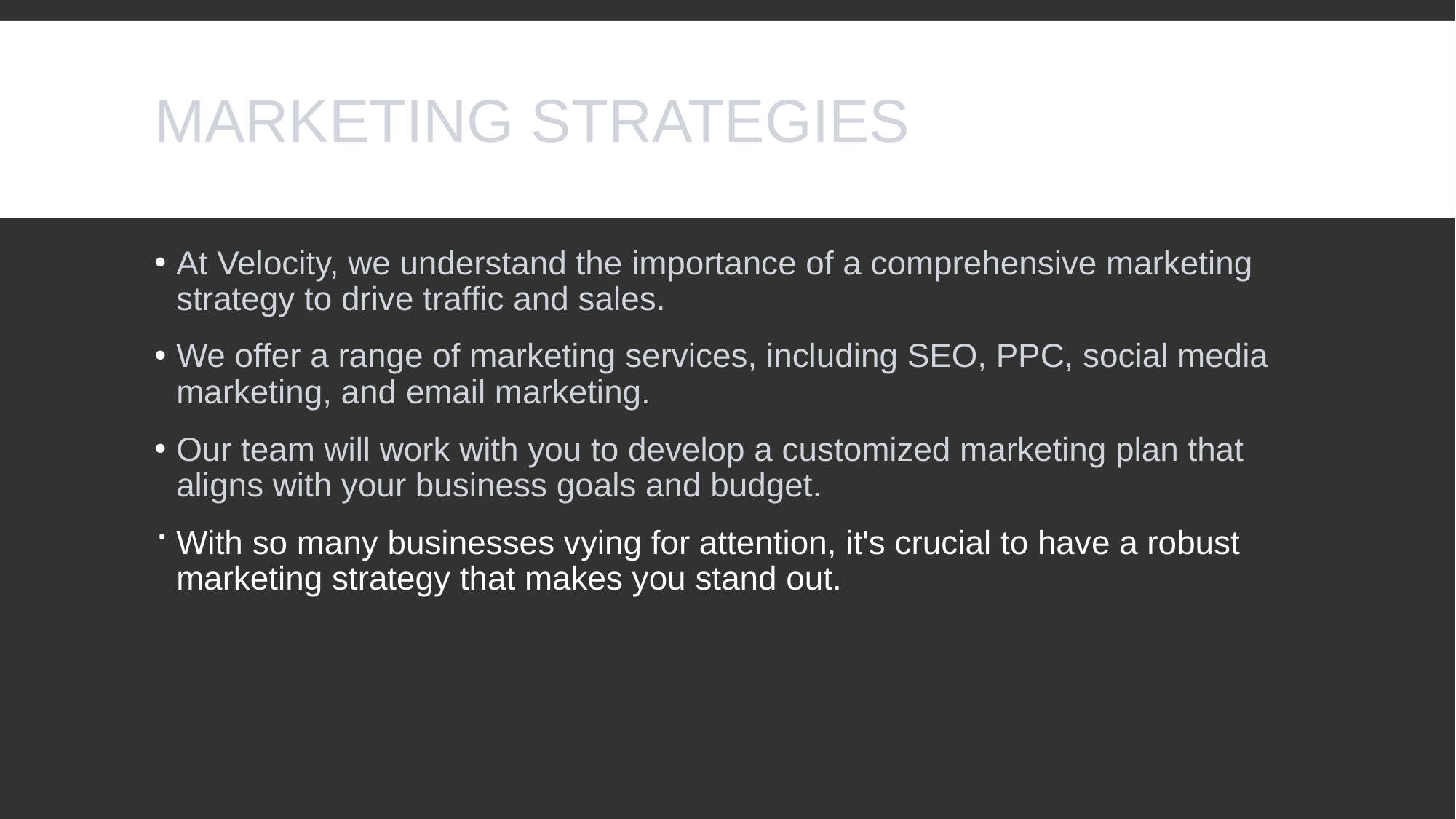

# Marketing Strategies
At Velocity, we understand the importance of a comprehensive marketing strategy to drive traffic and sales.
We offer a range of marketing services, including SEO, PPC, social media marketing, and email marketing.
Our team will work with you to develop a customized marketing plan that aligns with your business goals and budget.
With so many businesses vying for attention, it's crucial to have a robust marketing strategy that makes you stand out.